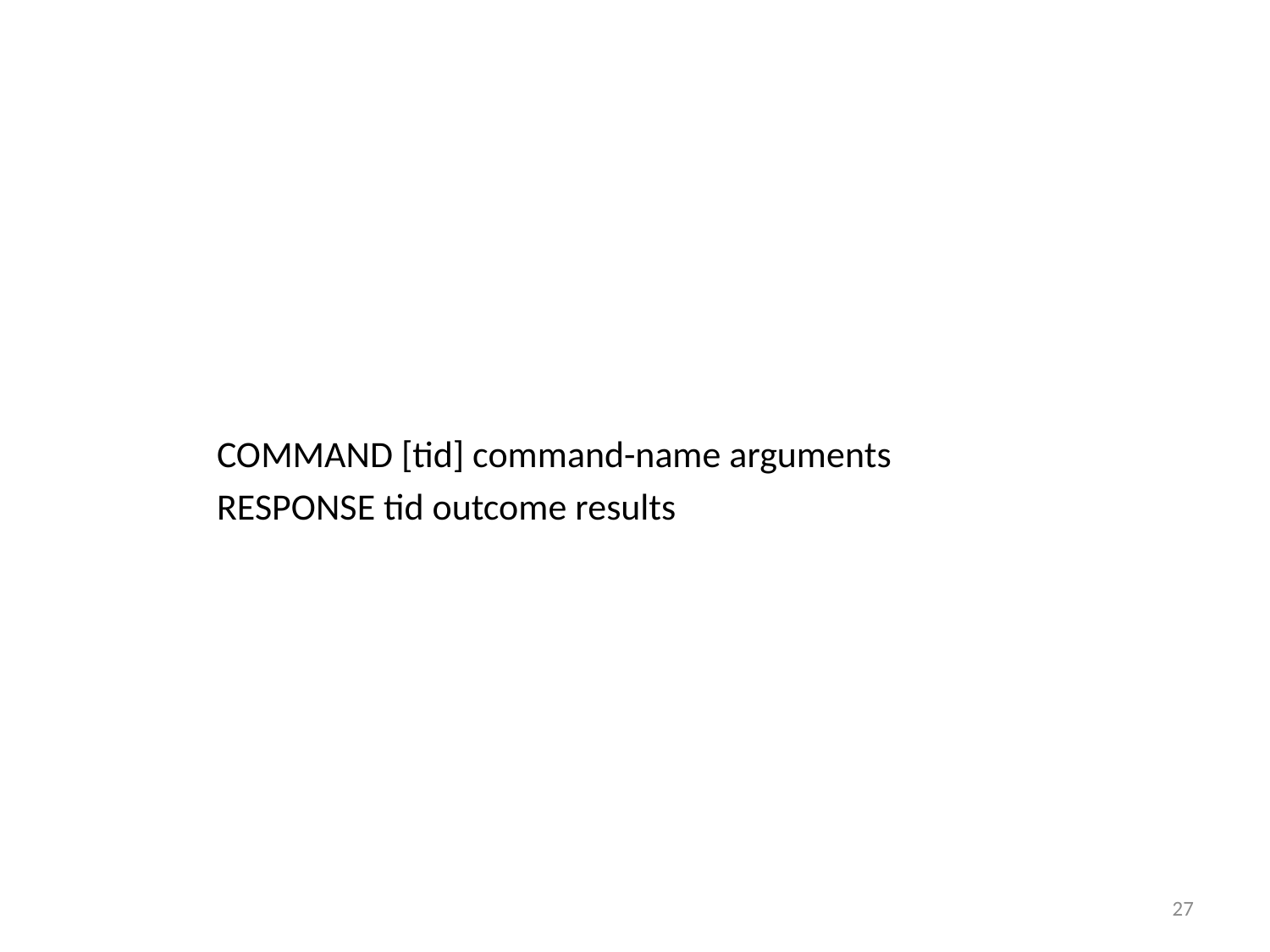

COMMAND [tid] command-name arguments
RESPONSE tid outcome results
27